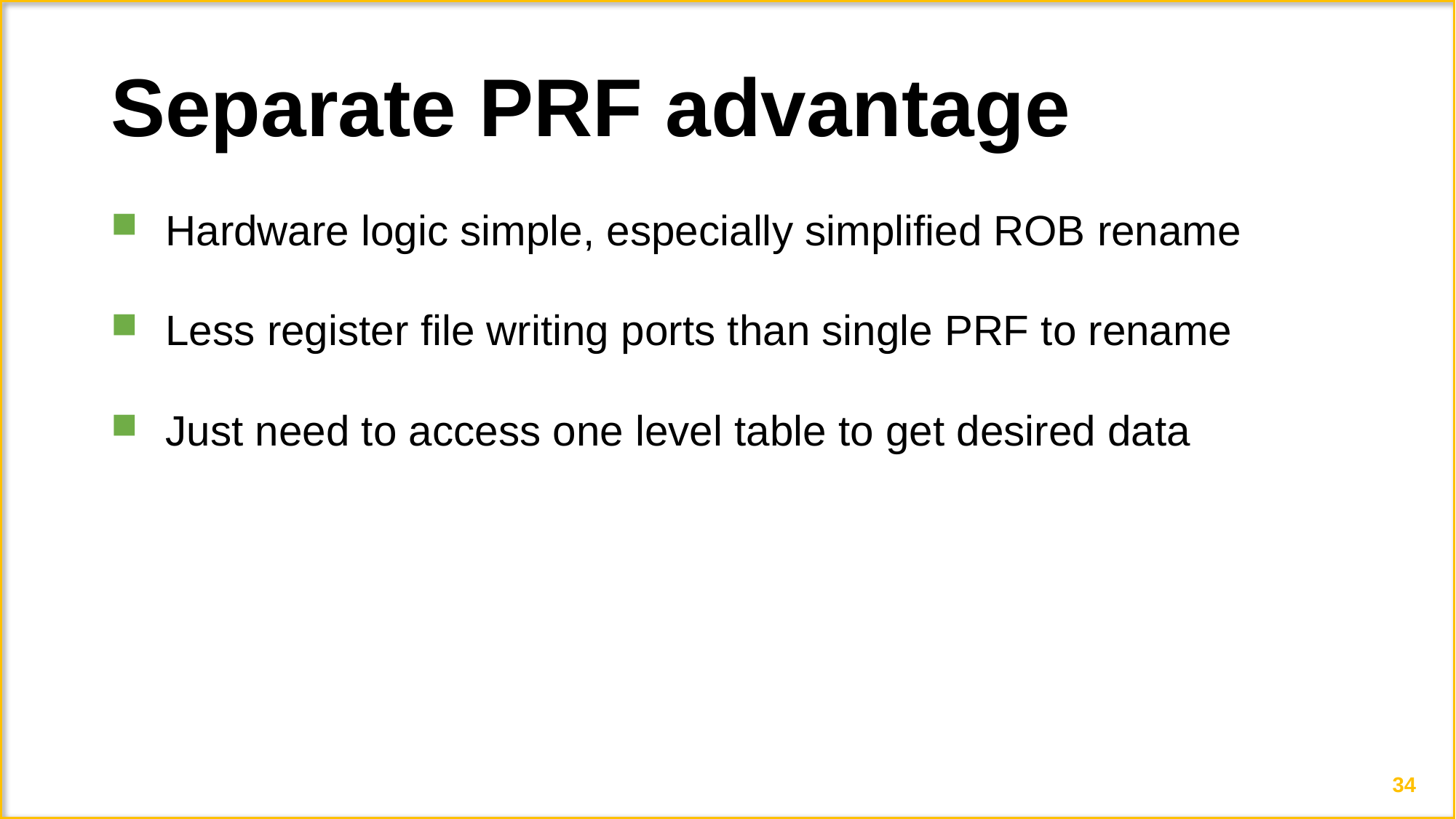

Separate PRF advantage
Hardware logic simple, especially simplified ROB rename
Less register file writing ports than single PRF to rename
Just need to access one level table to get desired data

34